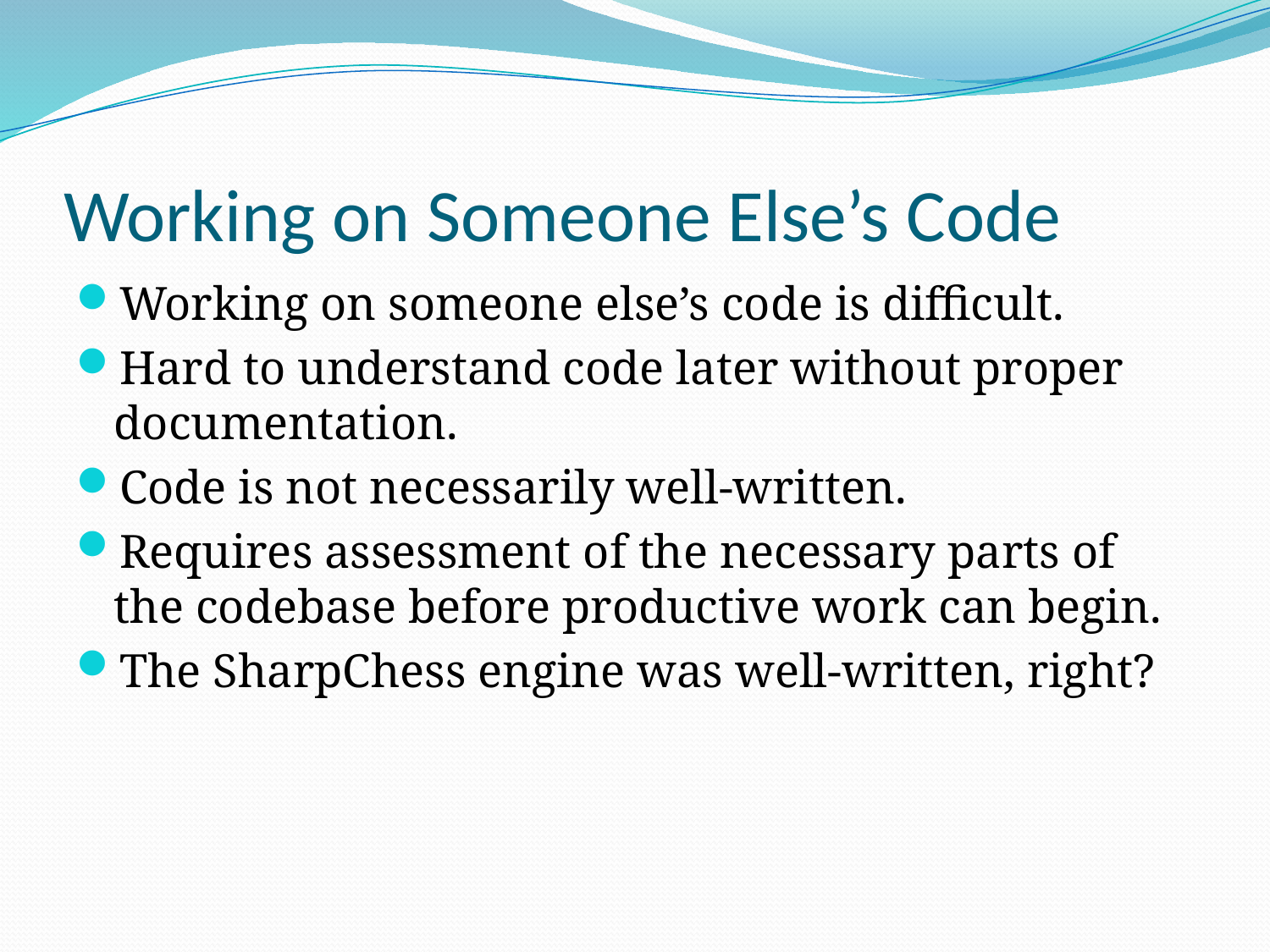

# Working on Someone Else’s Code
Working on someone else’s code is difficult.
Hard to understand code later without proper documentation.
Code is not necessarily well-written.
Requires assessment of the necessary parts of the codebase before productive work can begin.
The SharpChess engine was well-written, right?